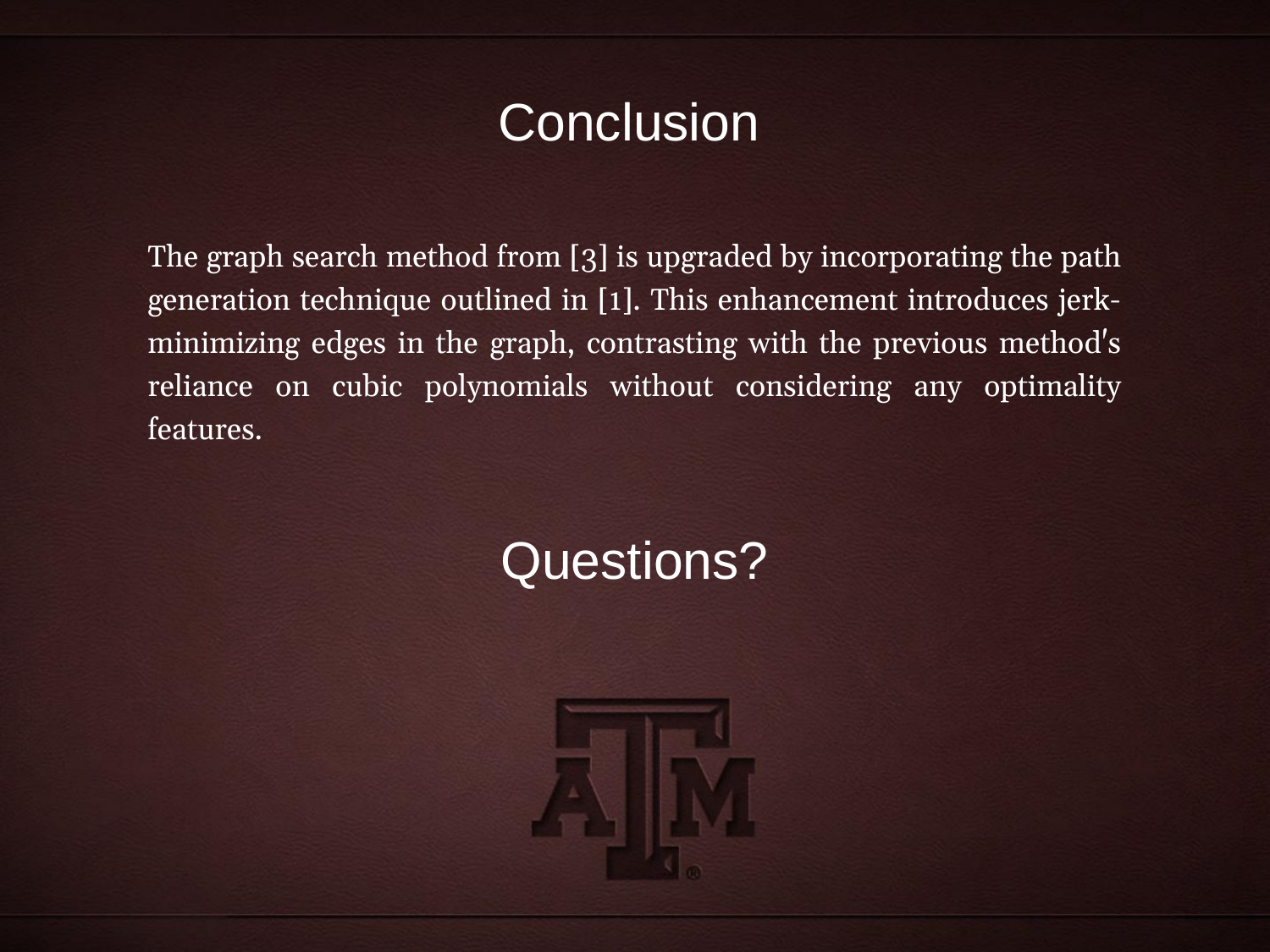

Conclusion
The graph search method from [3] is upgraded by incorporating the path generation technique outlined in [1]. This enhancement introduces jerk-minimizing edges in the graph, contrasting with the previous method's reliance on cubic polynomials without considering any optimality features.

# Questions?